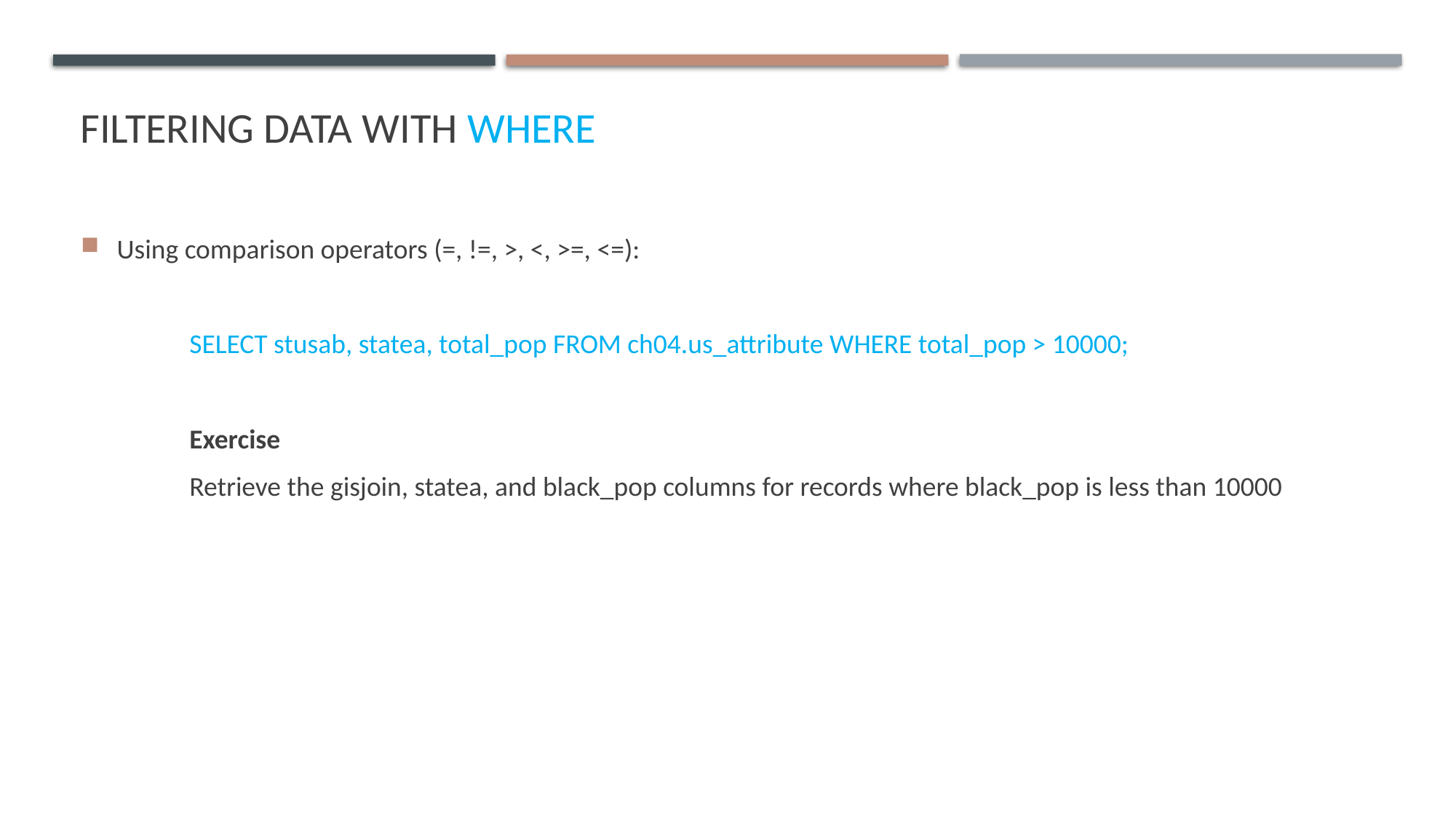

# Filtering Data with WHERE
Using comparison operators (=, !=, >, <, >=, <=):

	SELECT stusab, statea, total_pop FROM ch04.us_attribute WHERE total_pop > 10000;

	Exercise
	Retrieve the gisjoin, statea, and black_pop columns for records where black_pop is less than 10000